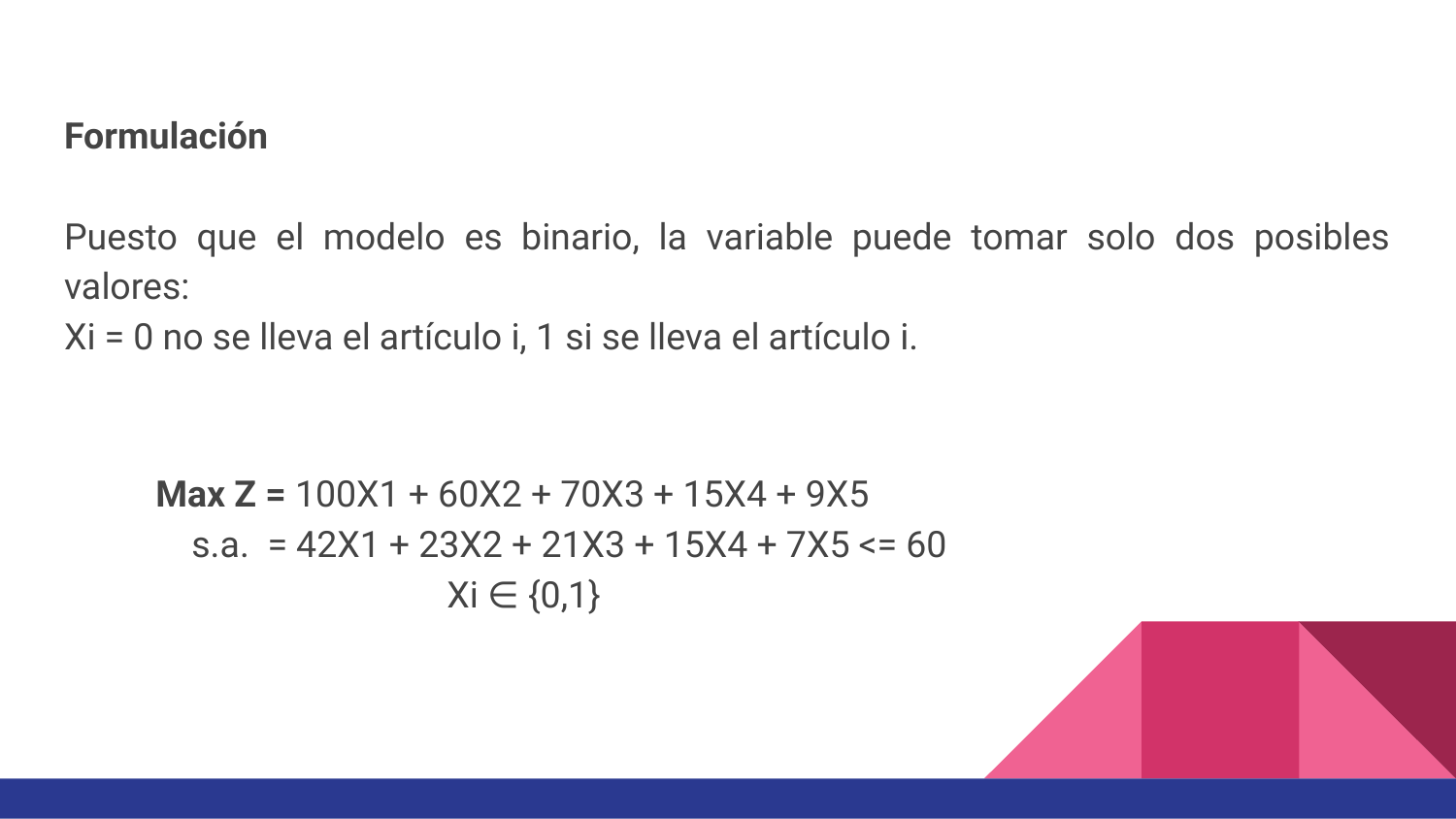

Formulación

Puesto que el modelo es binario, la variable puede tomar solo dos posibles valores:
Xi = 0 no se lleva el artículo i, 1 si se lleva el artículo i.

Max Z = 100X1 + 60X2 + 70X3 + 15X4 + 9X5
    s.a.  = 42X1 + 23X2 + 21X3 + 15X4 + 7X5 <= 60
        		Xi ∈ {0,1}